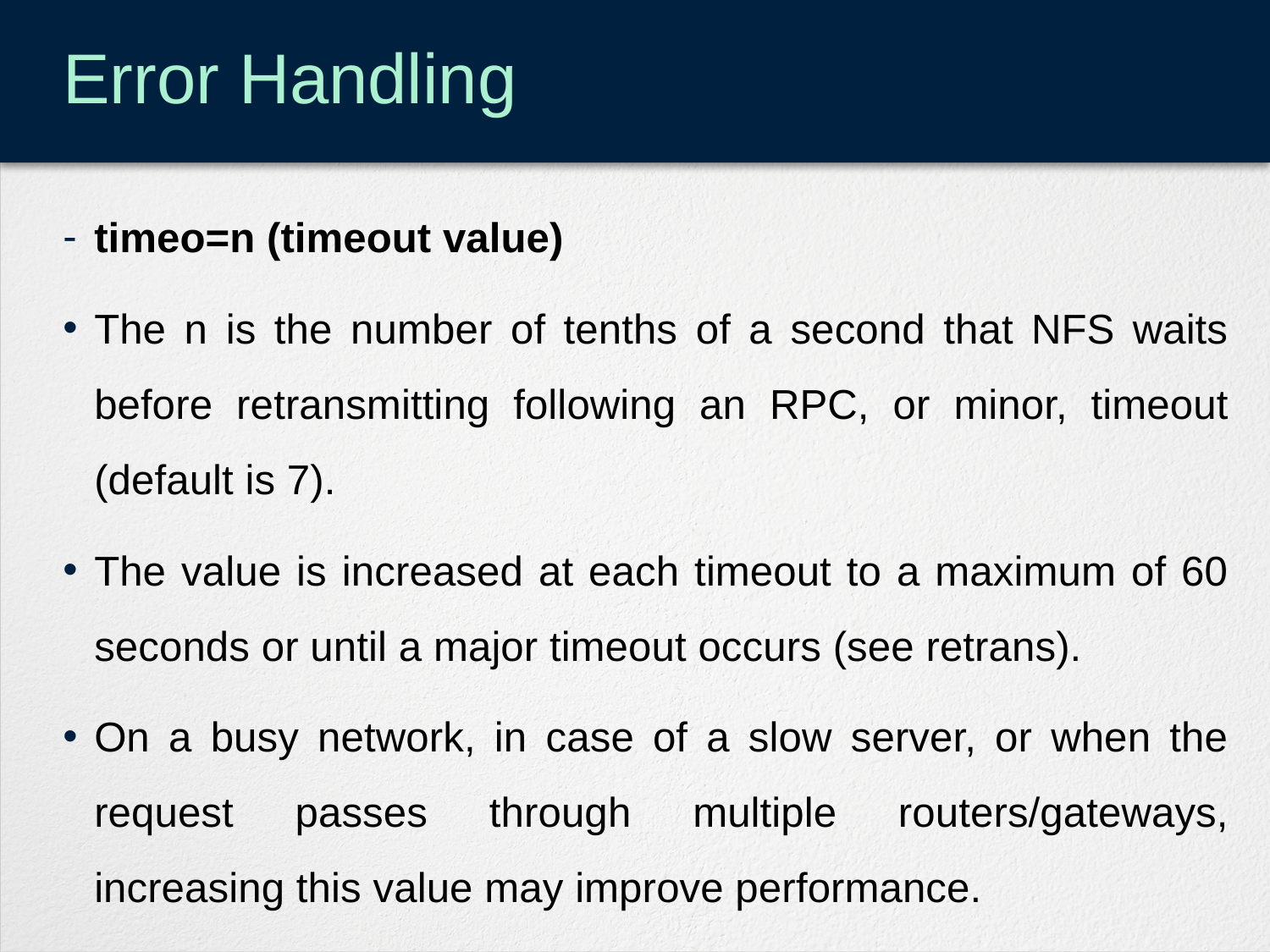

# Error Handling
timeo=n (timeout value)
The n is the number of tenths of a second that NFS waits before retransmitting following an RPC, or minor, timeout (default is 7).
The value is increased at each timeout to a maximum of 60 seconds or until a major timeout occurs (see retrans).
On a busy network, in case of a slow server, or when the request passes through multiple routers/gateways, increasing this value may improve performance.